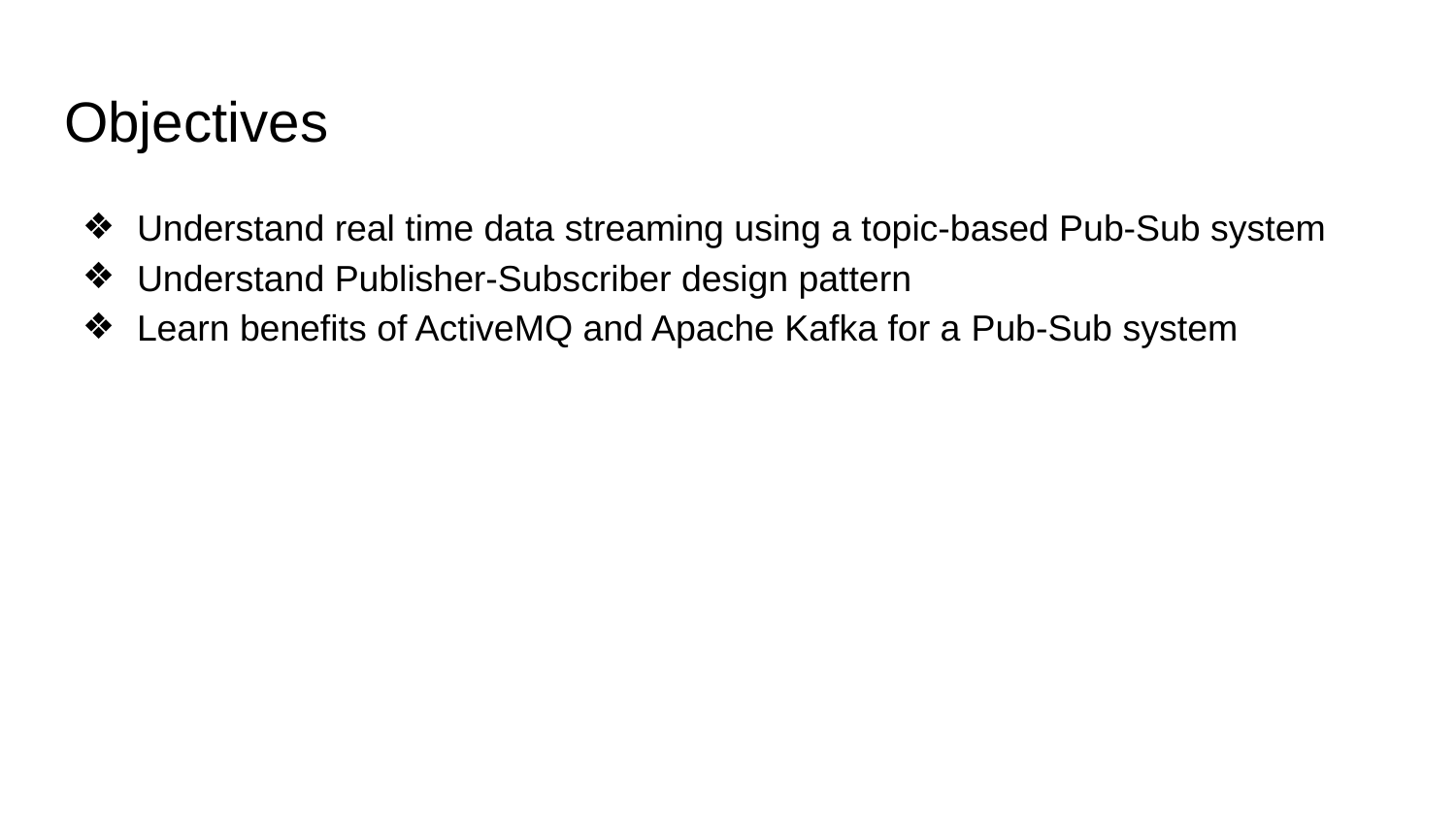

# Objectives
Understand real time data streaming using a topic-based Pub-Sub system
Understand Publisher-Subscriber design pattern
Learn benefits of ActiveMQ and Apache Kafka for a Pub-Sub system